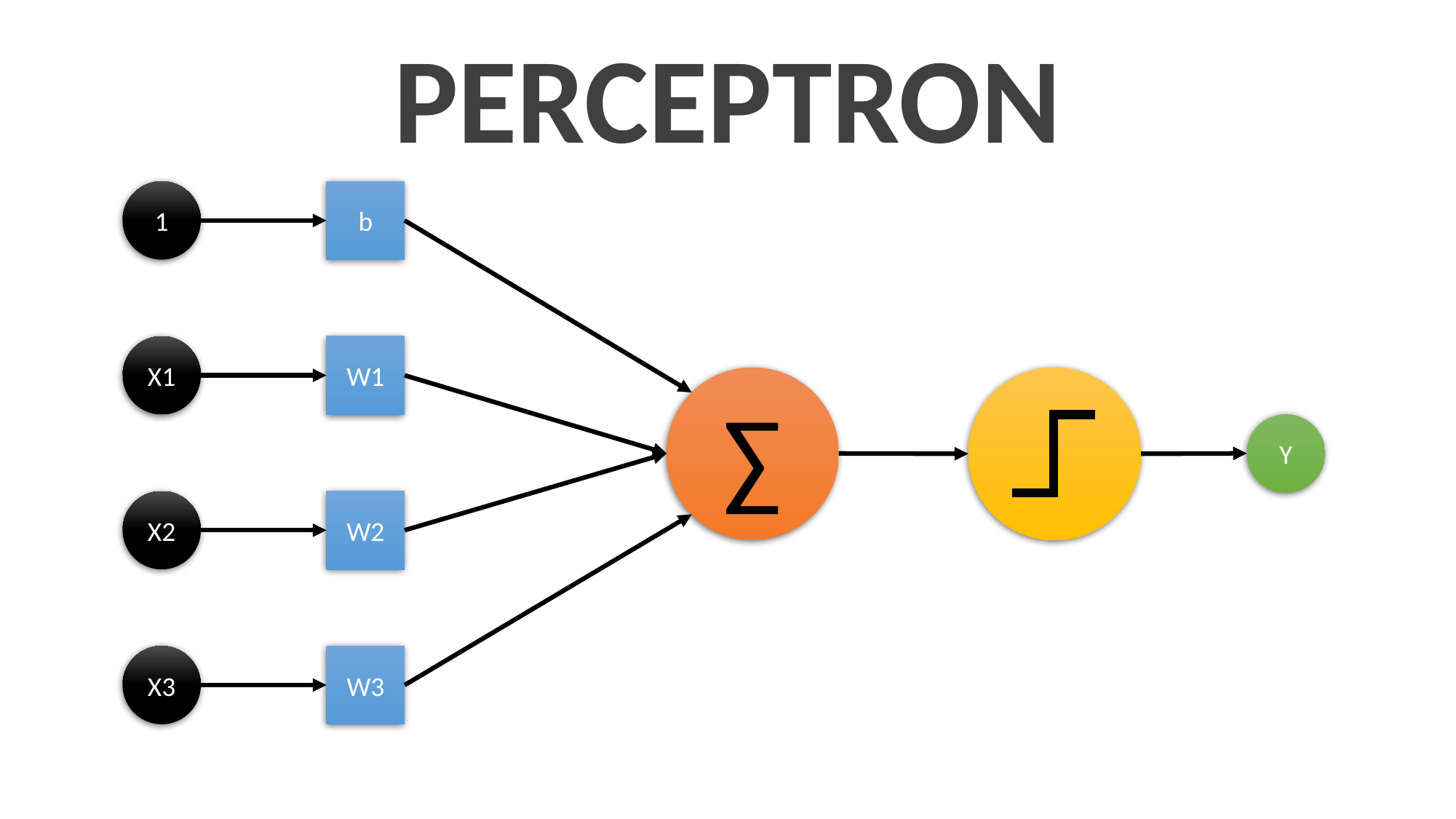

PERCEPTRON
1
b
X1
W1
∑

Y
X2
W2
X3
W3